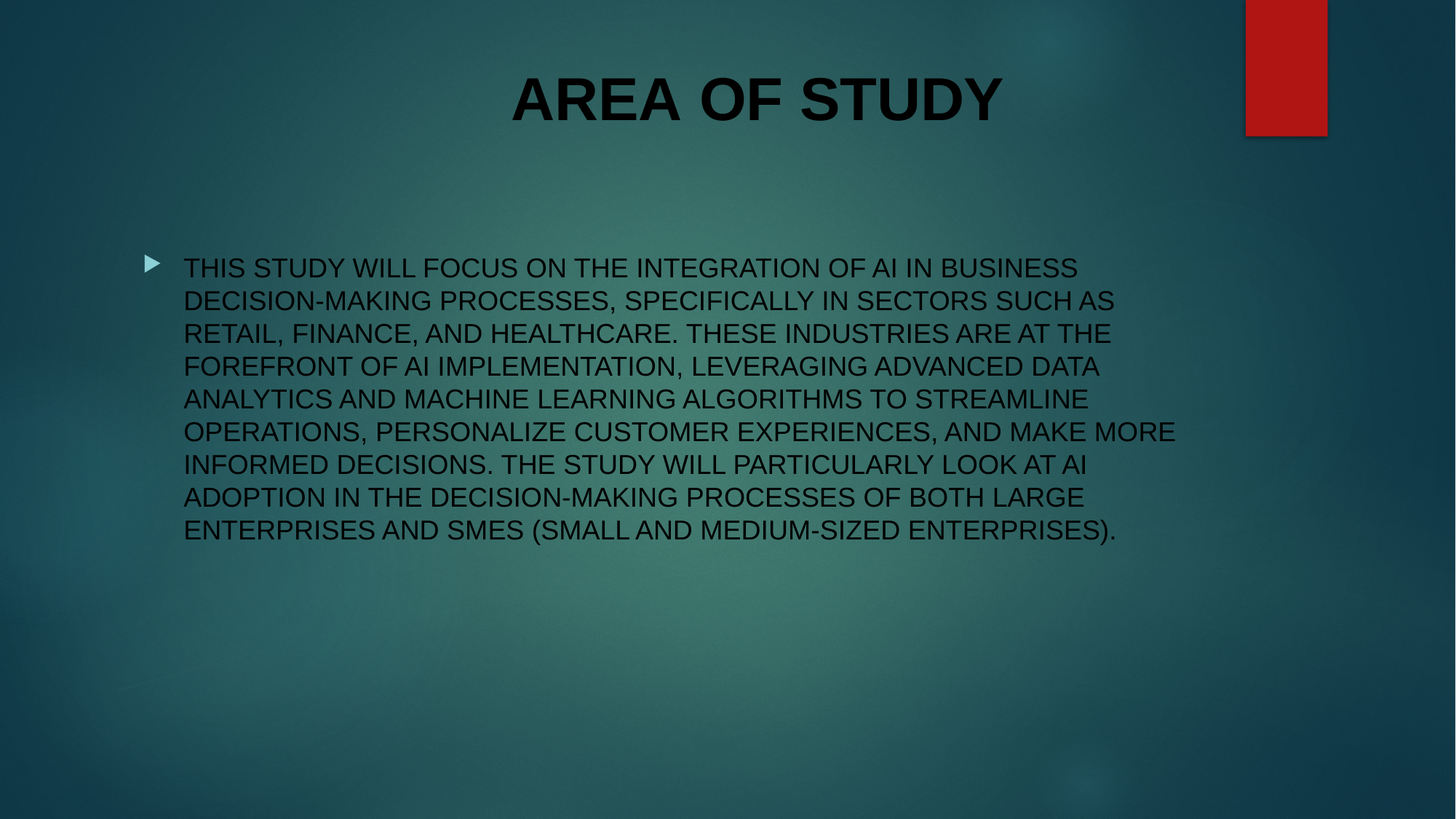

# AREA OF STUDY
THIS STUDY WILL FOCUS ON THE INTEGRATION OF AI IN BUSINESS DECISION-MAKING PROCESSES, SPECIFICALLY IN SECTORS SUCH AS RETAIL, FINANCE, AND HEALTHCARE. THESE INDUSTRIES ARE AT THE FOREFRONT OF AI IMPLEMENTATION, LEVERAGING ADVANCED DATA ANALYTICS AND MACHINE LEARNING ALGORITHMS TO STREAMLINE OPERATIONS, PERSONALIZE CUSTOMER EXPERIENCES, AND MAKE MORE INFORMED DECISIONS. THE STUDY WILL PARTICULARLY LOOK AT AI ADOPTION IN THE DECISION-MAKING PROCESSES OF BOTH LARGE ENTERPRISES AND SMES (SMALL AND MEDIUM-SIZED ENTERPRISES).